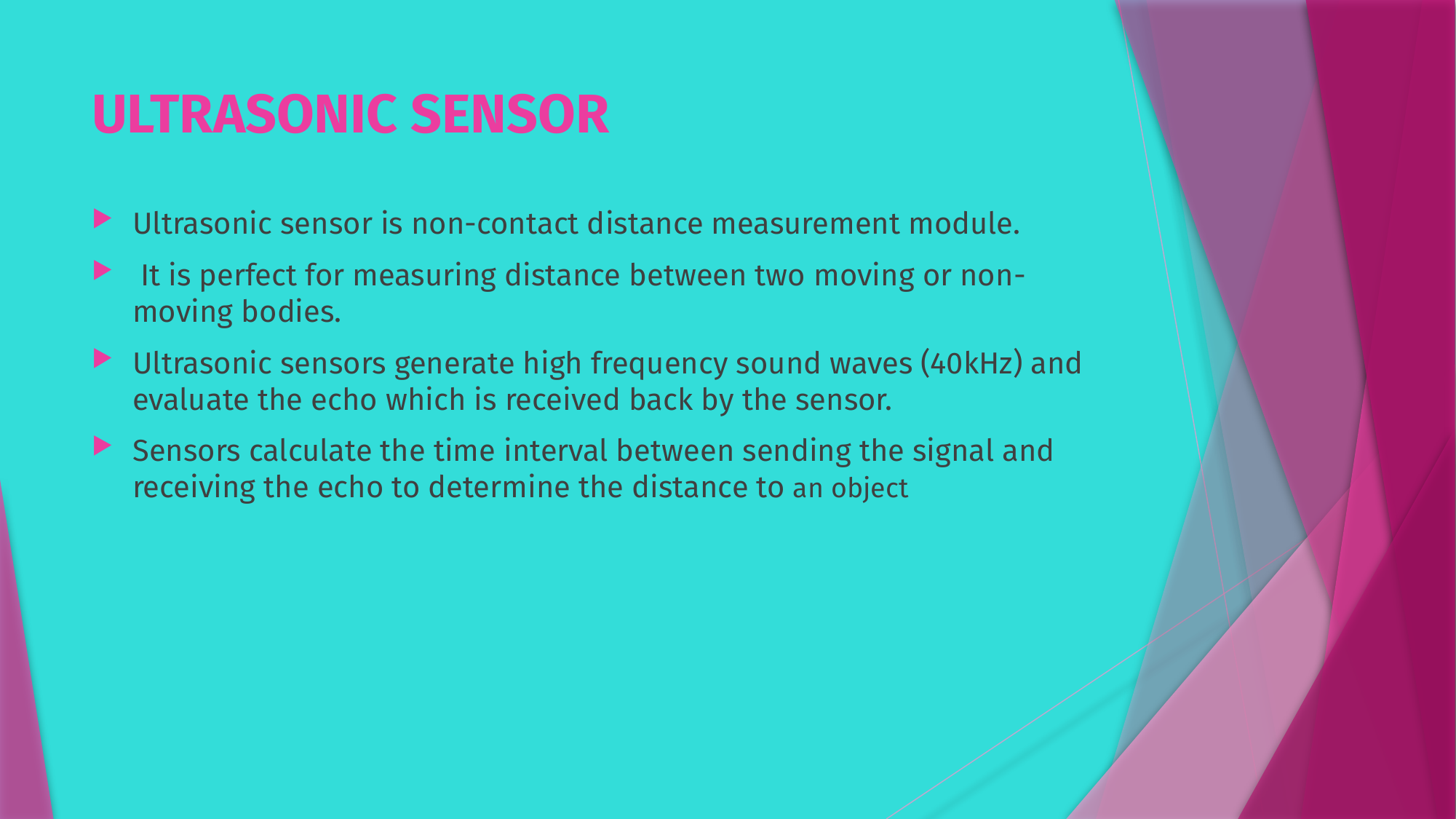

# ULTRASONIC SENSOR
Ultrasonic sensor is non-contact distance measurement module.
 It is perfect for measuring distance between two moving or non-moving bodies.
Ultrasonic sensors generate high frequency sound waves (40kHz) and evaluate the echo which is received back by the sensor.
Sensors calculate the time interval between sending the signal and receiving the echo to determine the distance to an object